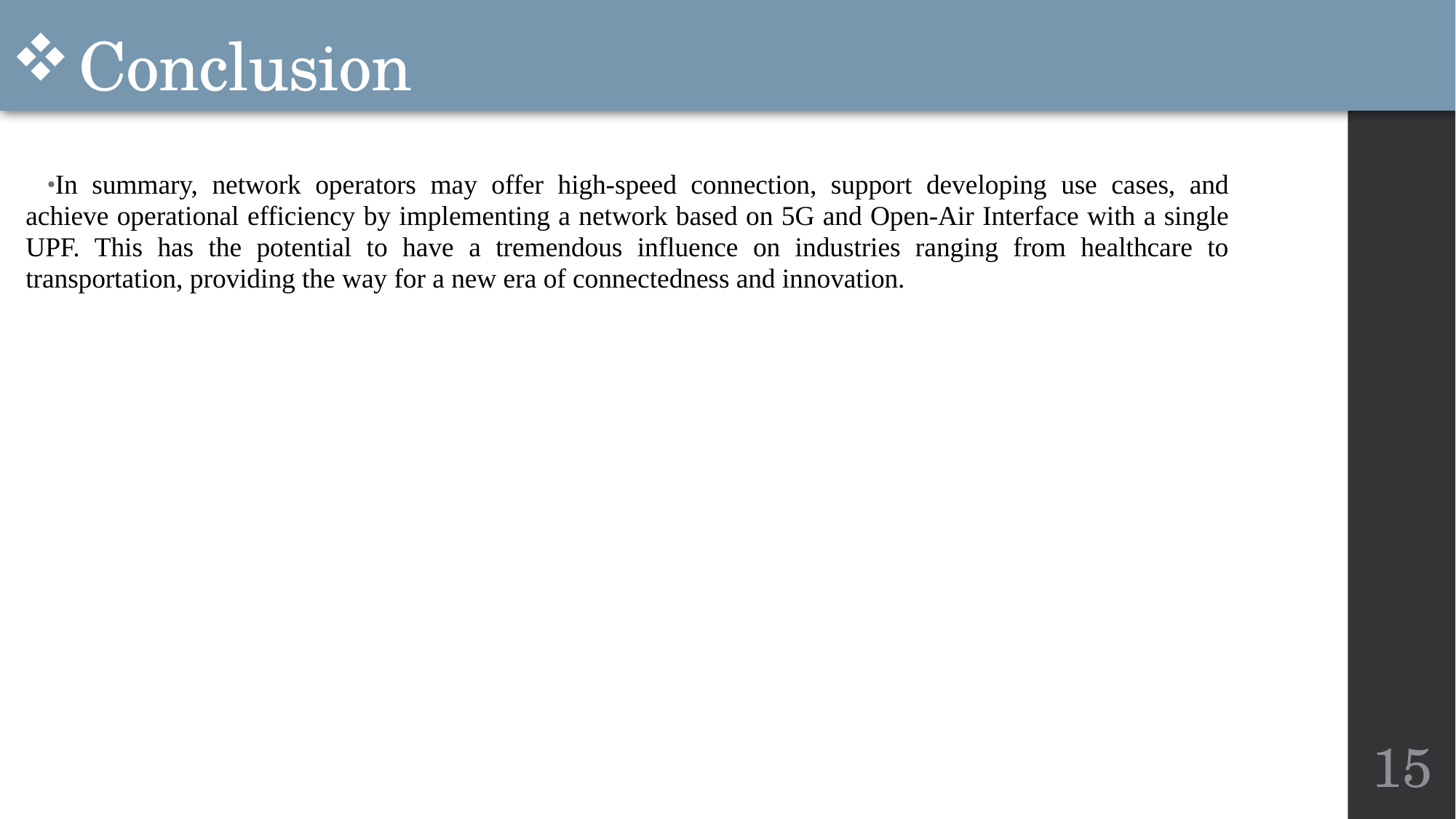

Conclusion
In summary, network operators may offer high-speed connection, support developing use cases, and achieve operational efficiency by implementing a network based on 5G and Open-Air Interface with a single UPF. This has the potential to have a tremendous influence on industries ranging from healthcare to transportation, providing the way for a new era of connectedness and innovation.
15